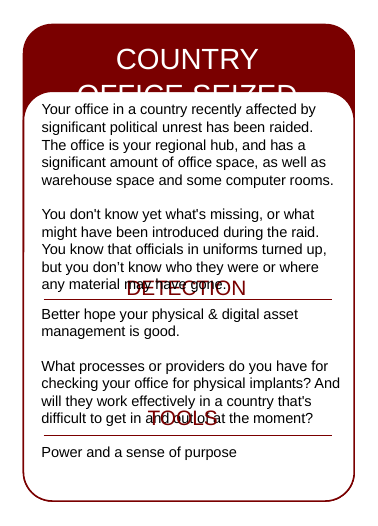

t
COUNTRY OFFICE SEIZED
t
Your office in a country recently affected by significant political unrest has been raided. The office is your regional hub, and has a significant amount of office space, as well as warehouse space and some computer rooms.

You don't know yet what's missing, or what might have been introduced during the raid. You know that officials in uniforms turned up, but you don’t know who they were or where any material may have gone.
DETECTION
Better hope your physical & digital asset management is good.

What processes or providers do you have for checking your office for physical implants? And will they work effectively in a country that's difficult to get in and out of at the moment?
TOOLS
Power and a sense of purpose